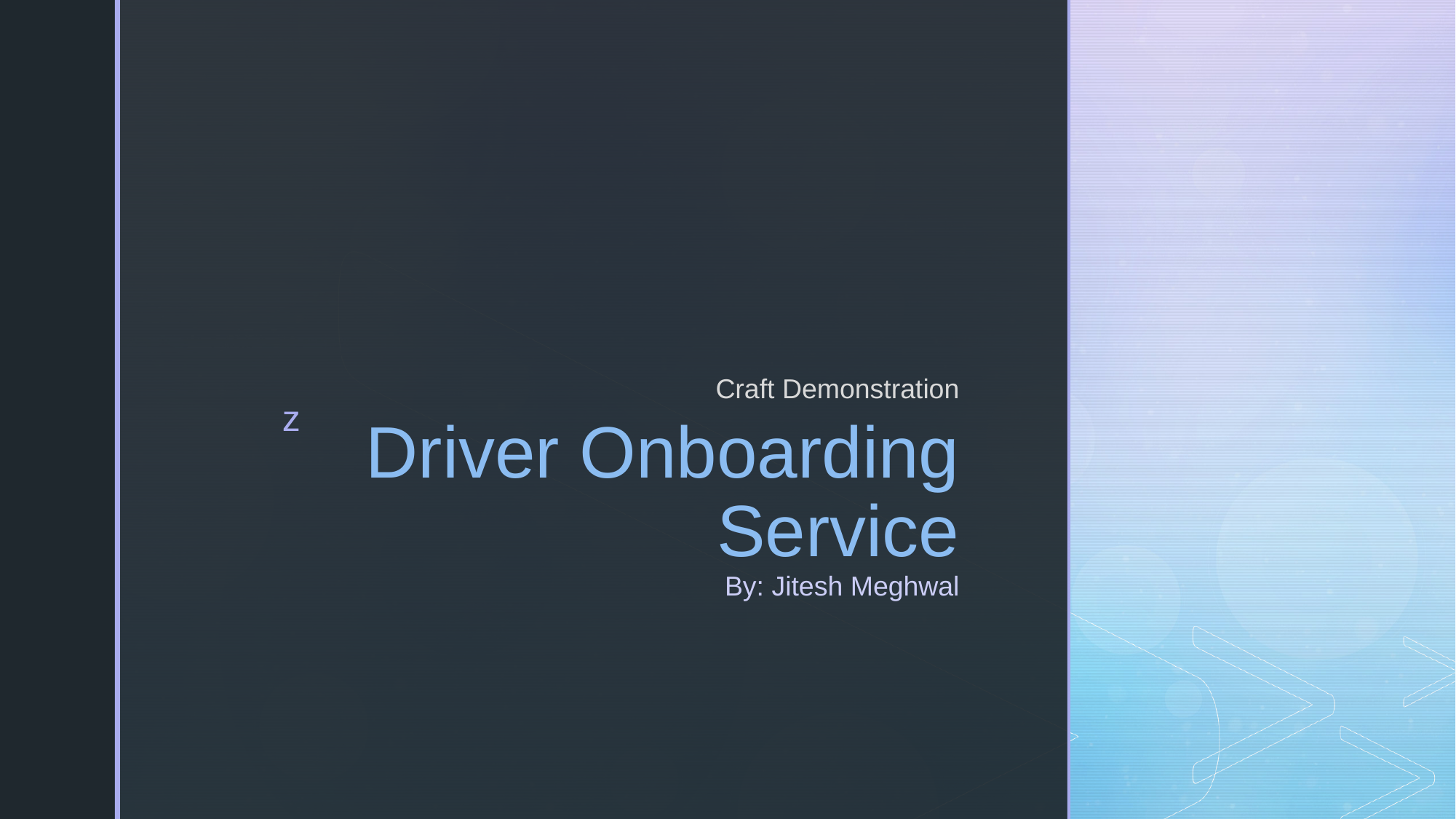

Craft Demonstration
# Driver Onboarding Service By: Jitesh Meghwal